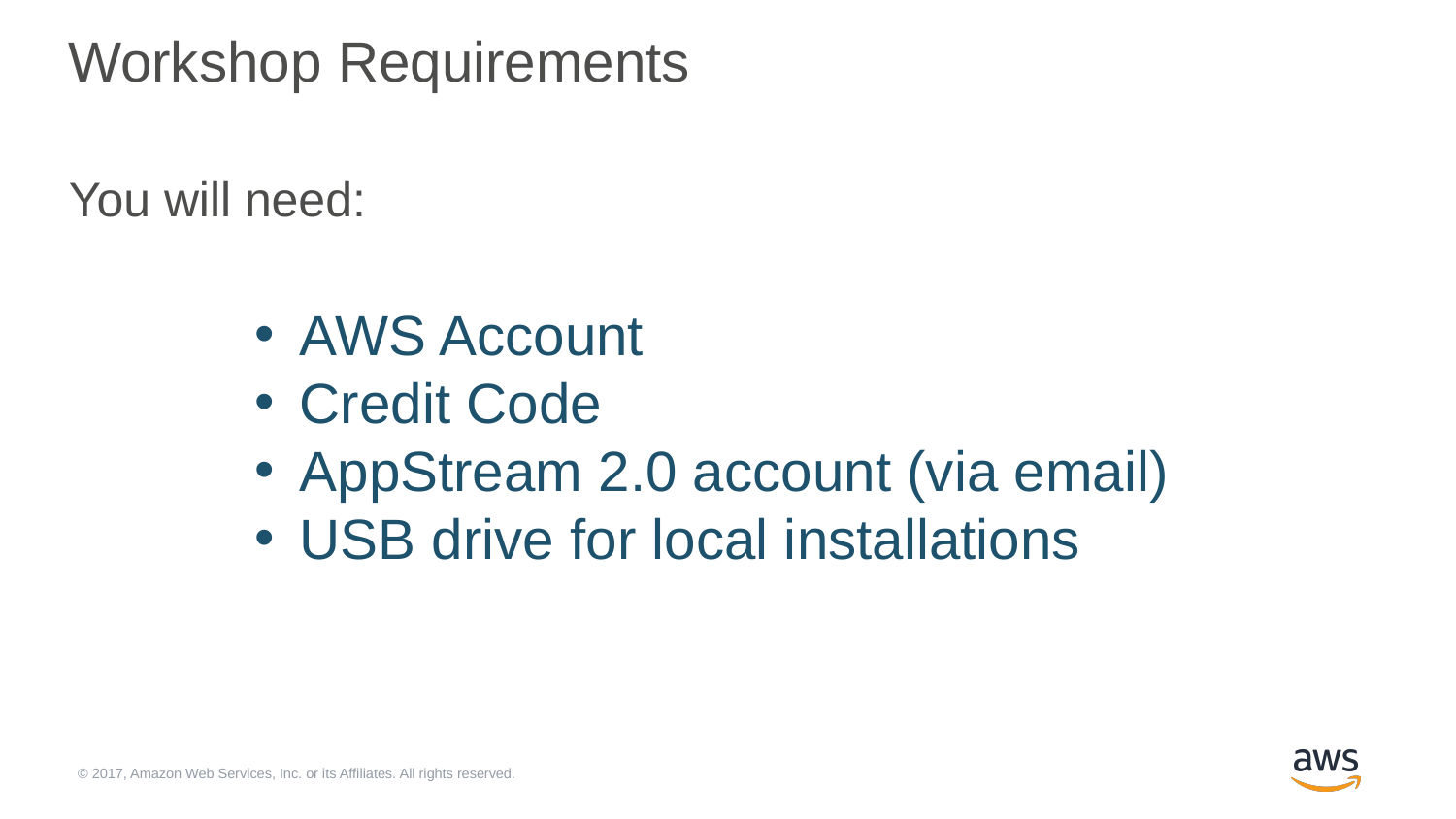

# Workshop Requirements
You will need:
AWS Account
Credit Code
AppStream 2.0 account (via email)
USB drive for local installations